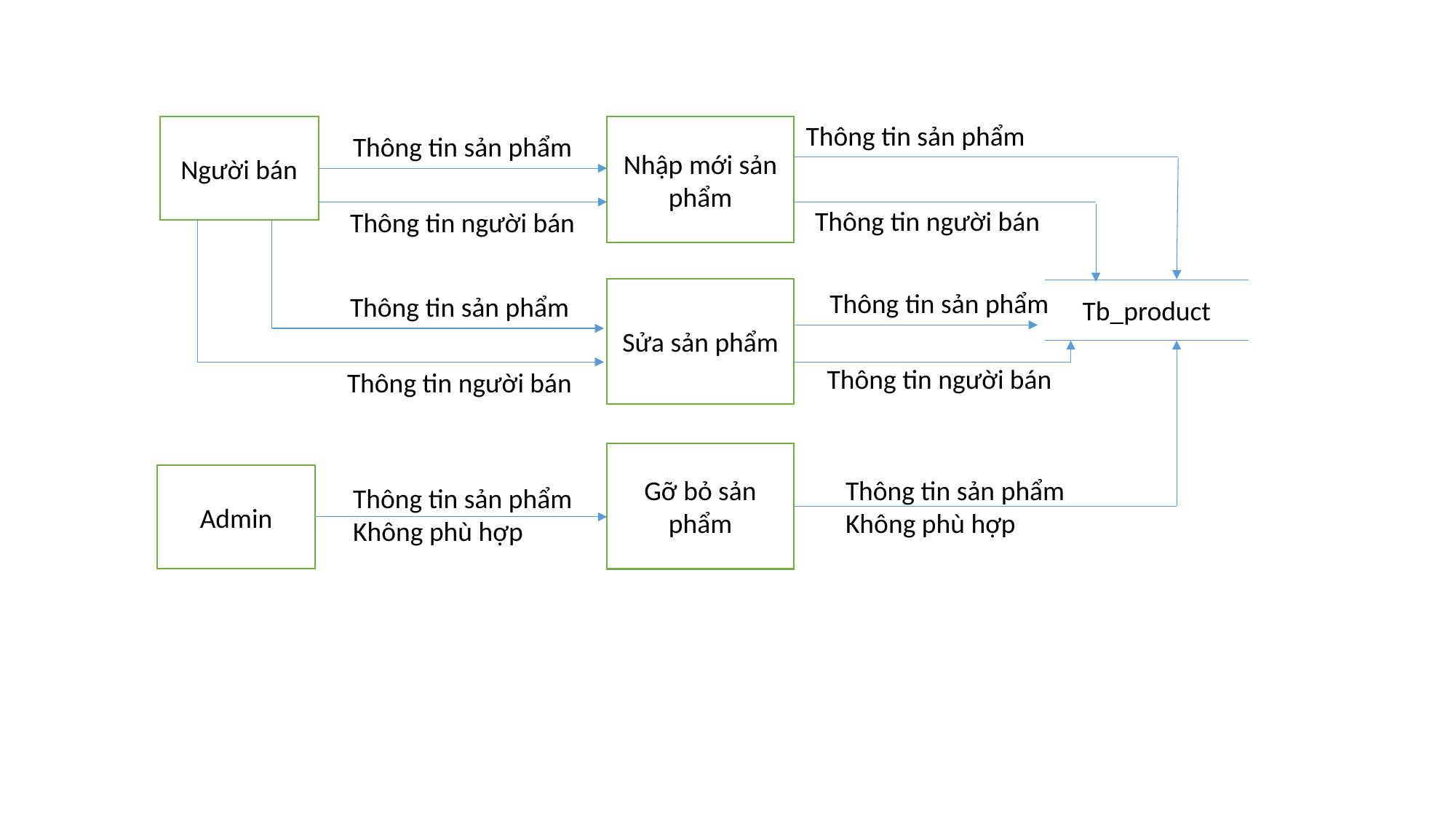

Thông tin sản phẩm
Người bán
Nhập mới sản phẩm
Thông tin sản phẩm
Thông tin người bán
Thông tin người bán
Sửa sản phẩm
Thông tin sản phẩm
Thông tin sản phẩm
Tb_product
Thông tin người bán
Thông tin người bán
Gỡ bỏ sản phẩm
Admin
Thông tin sản phẩm
Không phù hợp
Thông tin sản phẩm
Không phù hợp